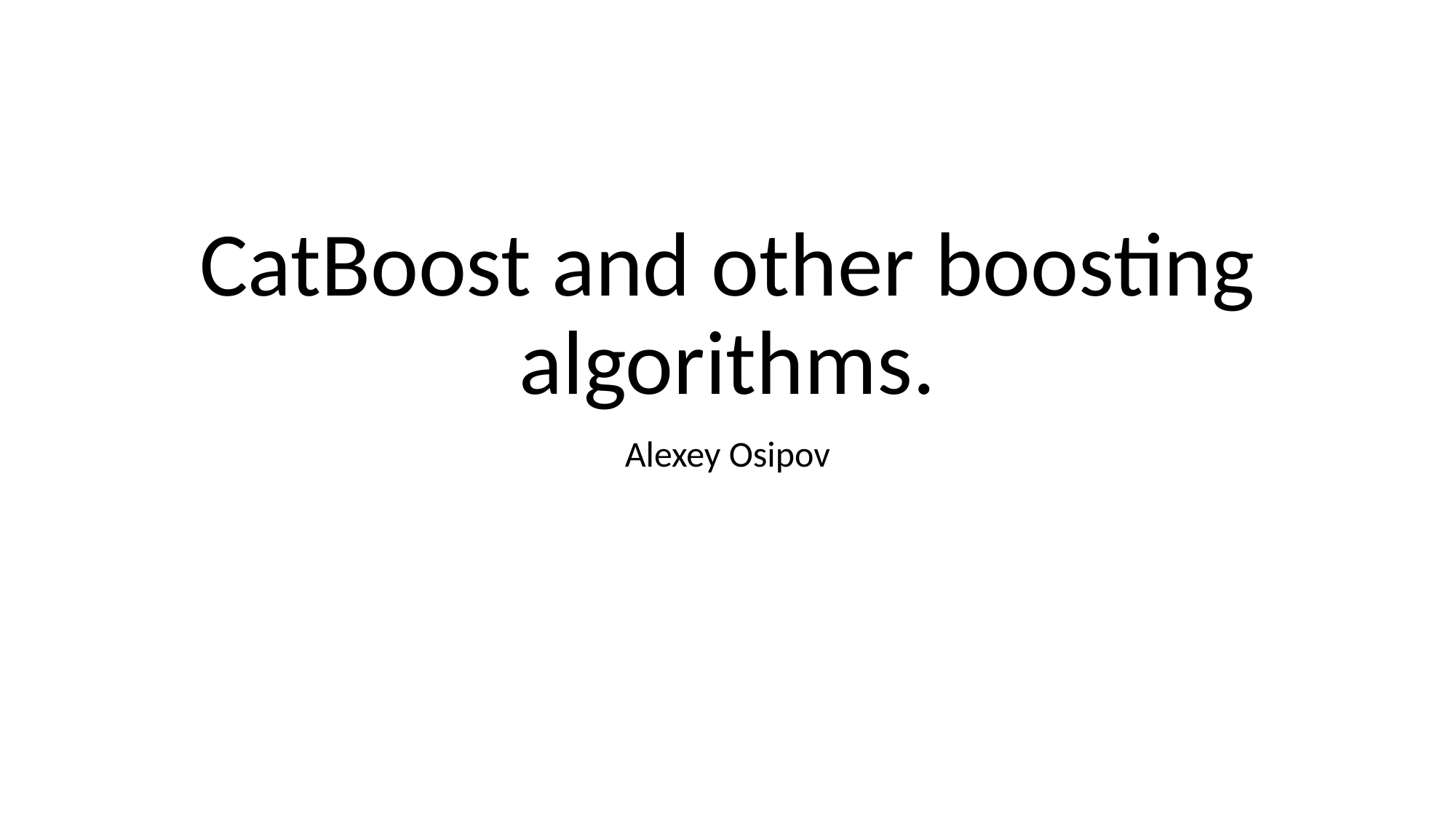

# CatBoost and other boosting algorithms.
Alexey Osipov